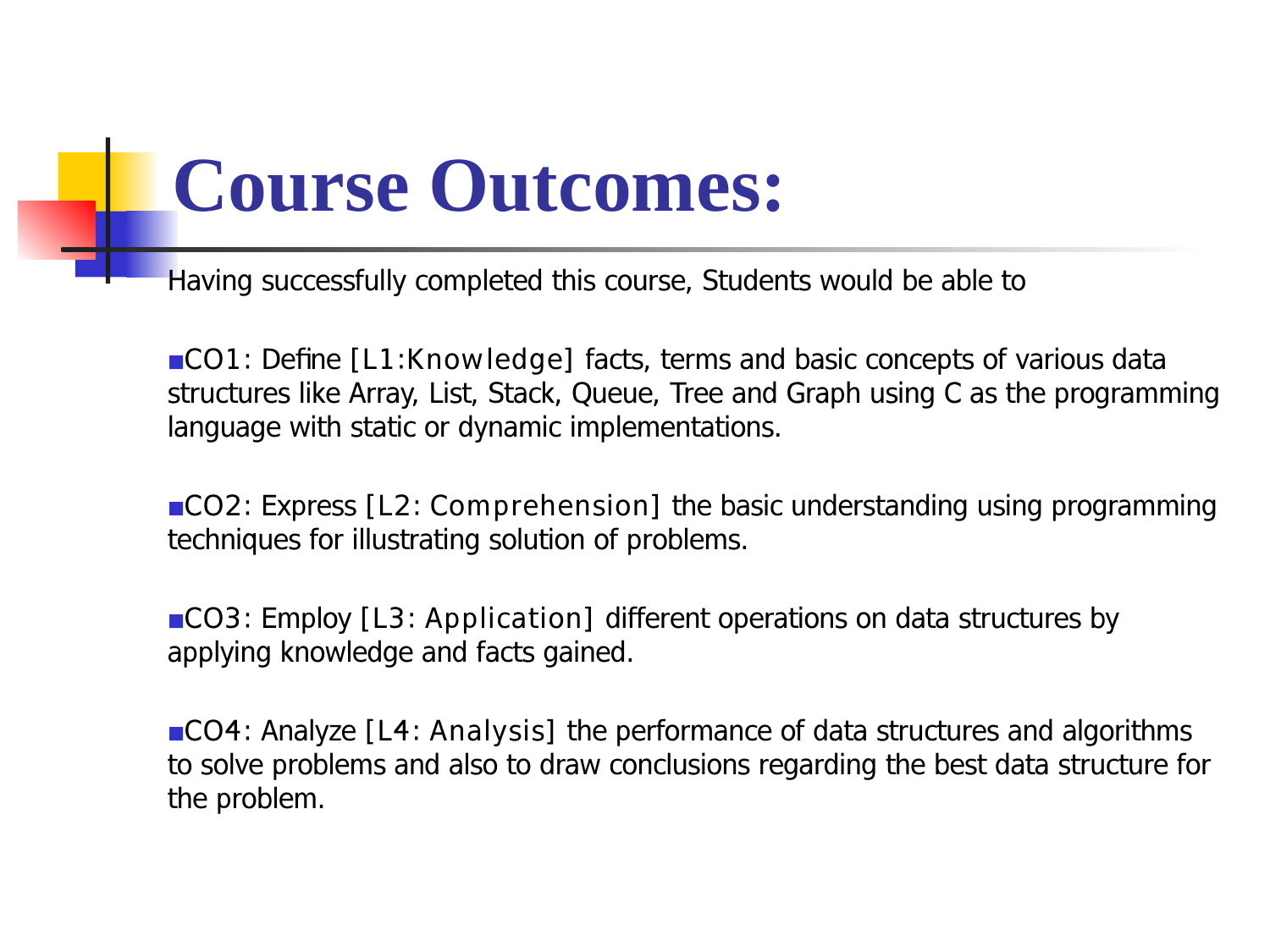

# Course Outcomes:
Having successfully completed this course, Students would be able to

CO1: Define [L1:Knowledge] facts, terms and basic concepts of various data structures like Array, List, Stack, Queue, Tree and Graph using C as the programming language with static or dynamic implementations.

CO2: Express [L2: Comprehension] the basic understanding using programming techniques for illustrating solution of problems.

CO3: Employ [L3: Application] different operations on data structures by applying knowledge and facts gained.

CO4: Analyze [L4: Analysis] the performance of data structures and algorithms to solve problems and also to draw conclusions regarding the best data structure for the problem.